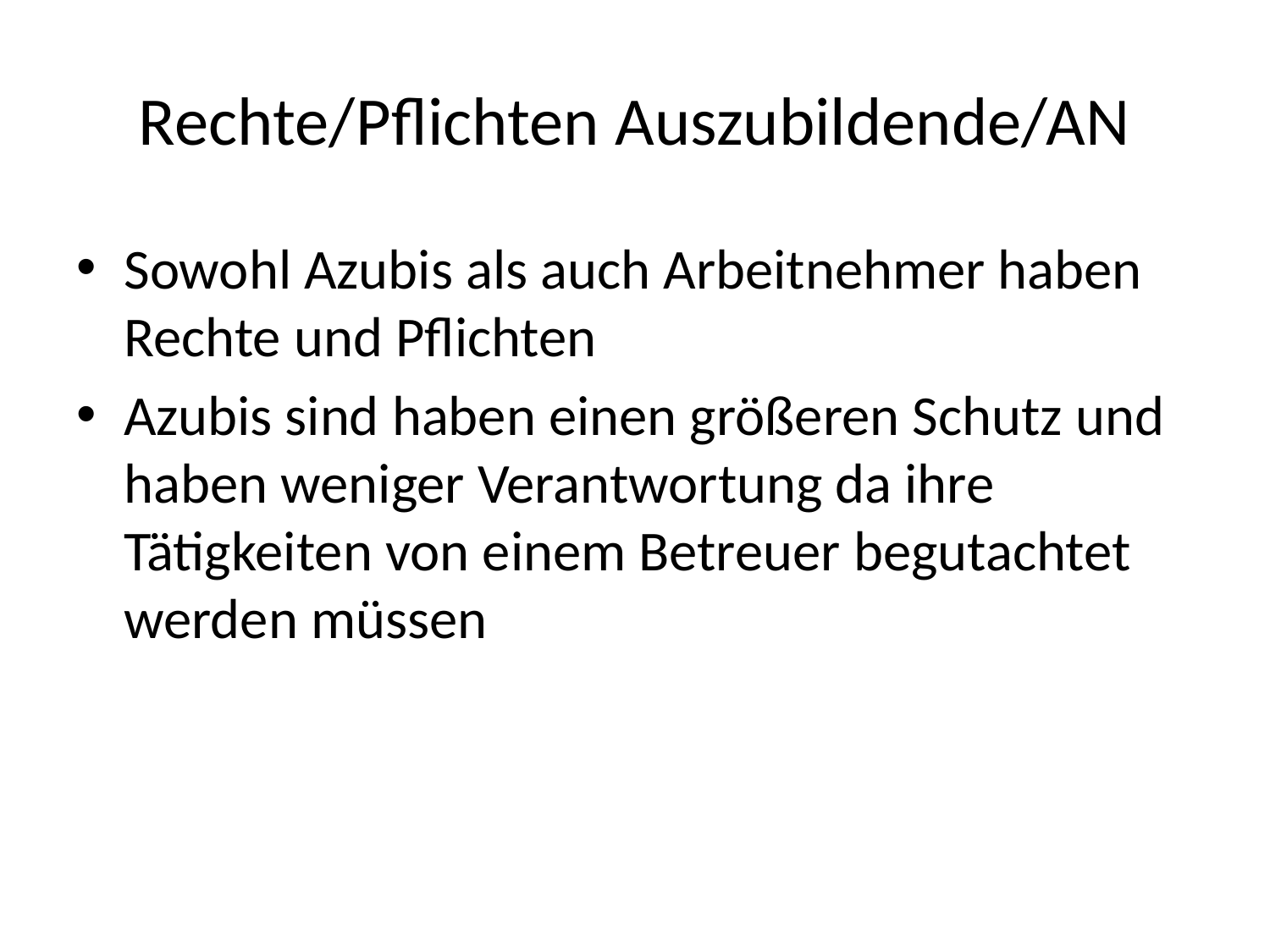

# Rechte/Pflichten Auszubildende/AN
Sowohl Azubis als auch Arbeitnehmer haben Rechte und Pflichten
Azubis sind haben einen größeren Schutz und haben weniger Verantwortung da ihre Tätigkeiten von einem Betreuer begutachtet werden müssen